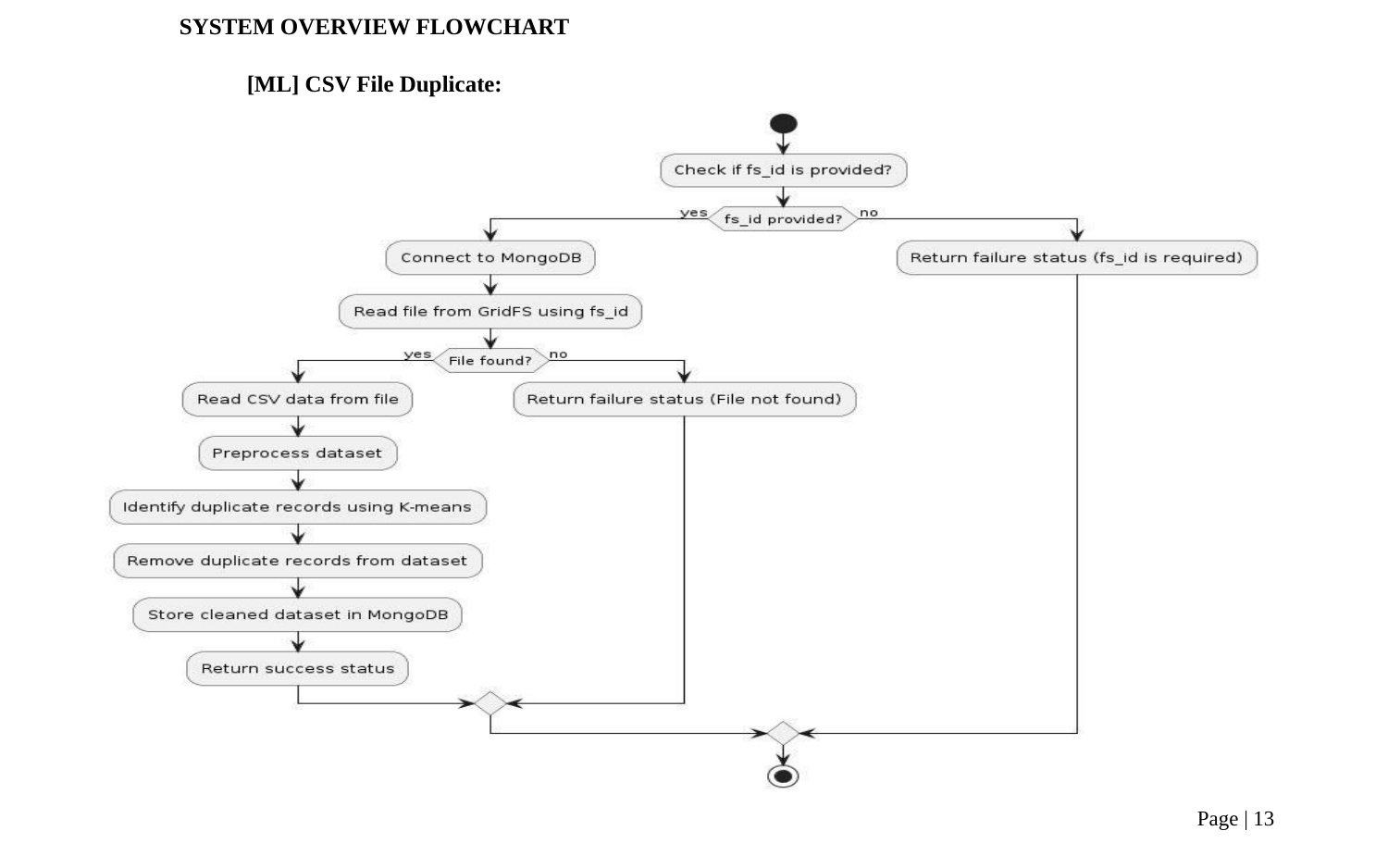

SYSTEM OVERVIEW FLOWCHART

[ML] CSV File Duplicate:

Page | 13